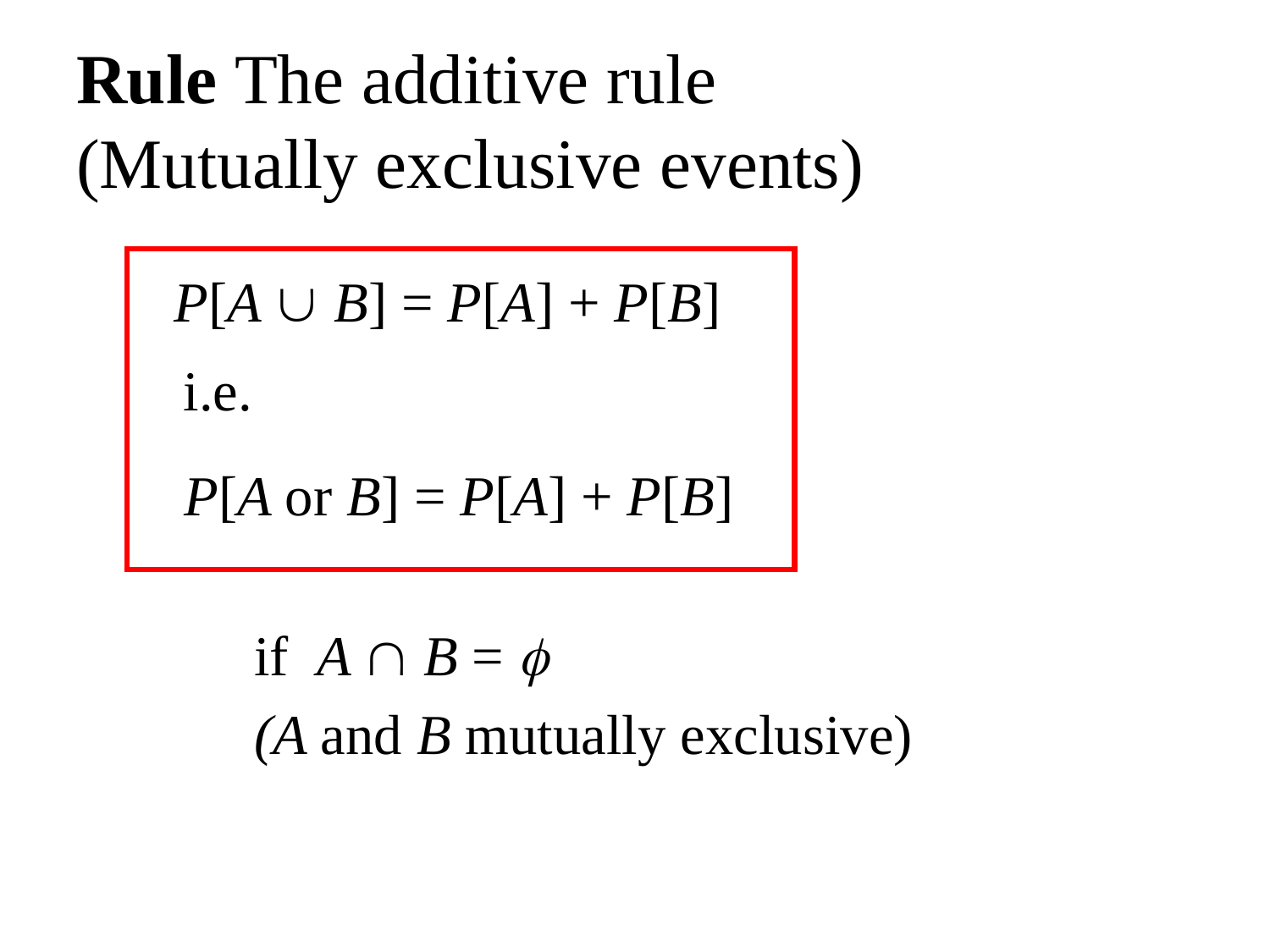

# Rule The additive rule (Mutually exclusive events)

P[A ∪ B] = P[A] + P[B]
i.e.
P[A or B] = P[A] + P[B]
if  A ∩ B = φ
(A and B mutually exclusive)